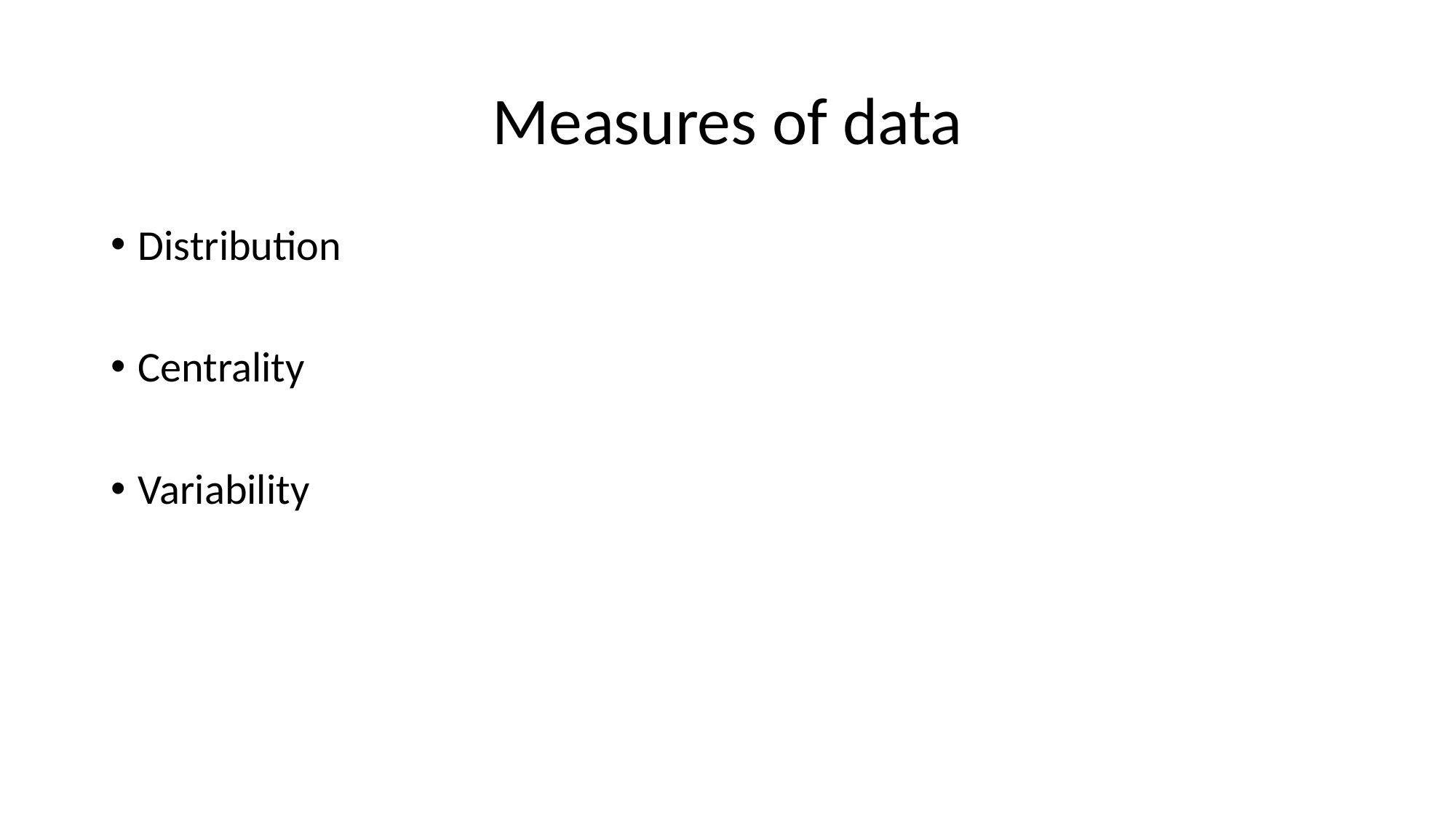

# Measures of data
Distribution

Centrality

Variability